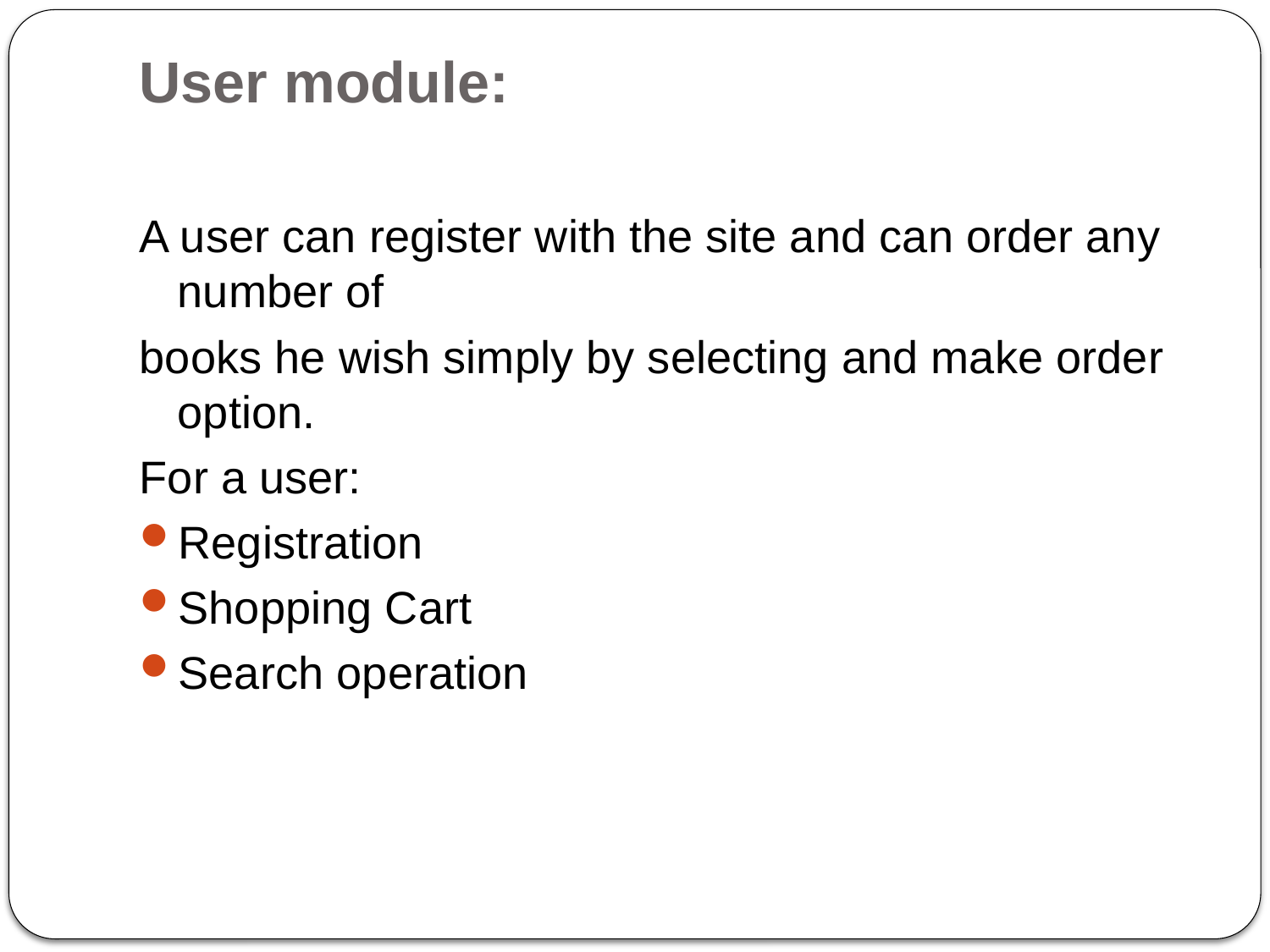

# User module:
A user can register with the site and can order any number of
books he wish simply by selecting and make order option.
For a user:
Registration
Shopping Cart
Search operation